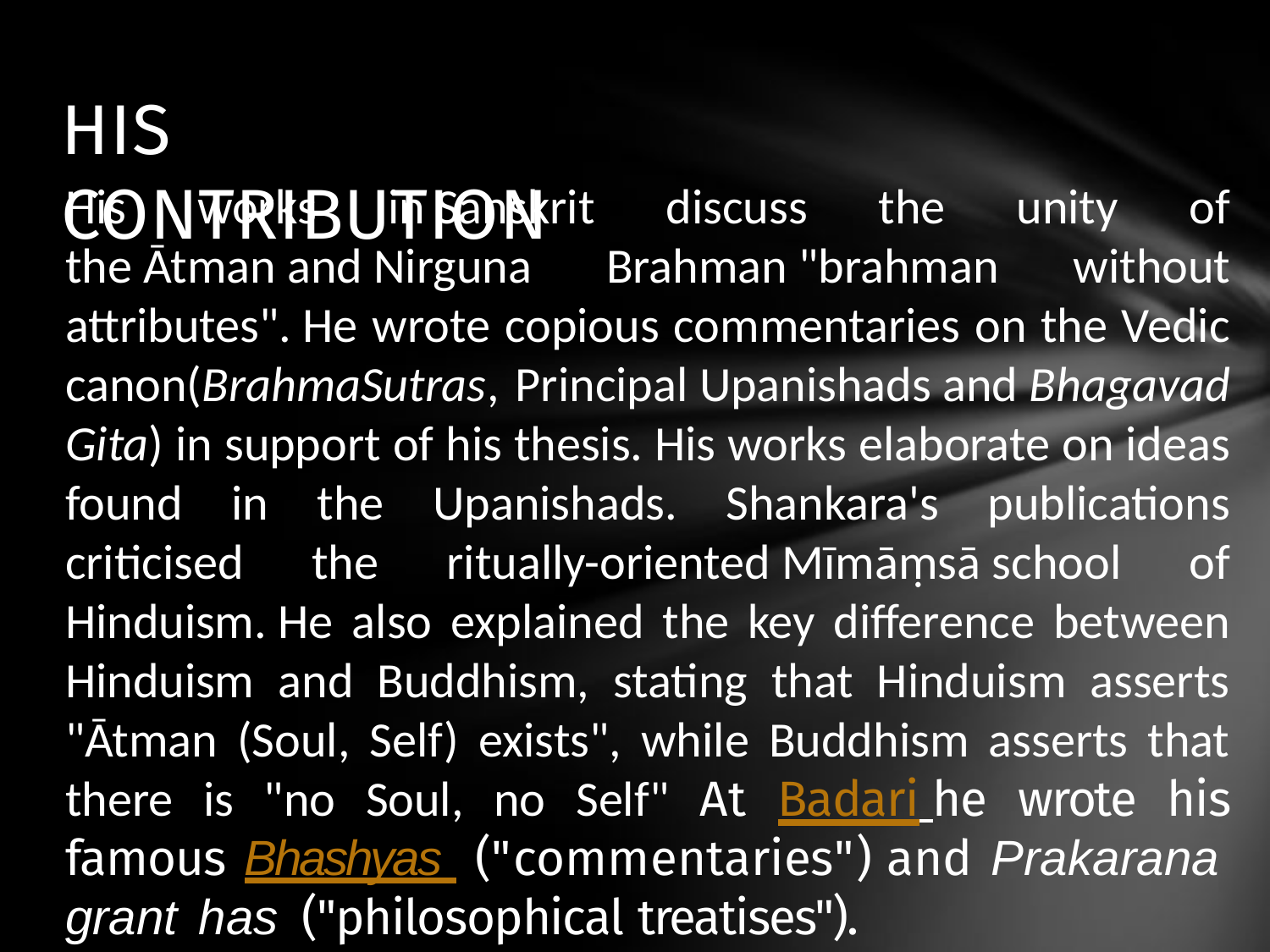

HIS CONTRIBUTION
His works in Sanskrit discuss the unity of the Ātman and Nirguna Brahman "brahman without attributes". He wrote copious commentaries on the Vedic canon(BrahmaSutras, Principal Upanishads and Bhagavad Gita) in support of his thesis. His works elaborate on ideas found in the Upanishads. Shankara's publications criticised the ritually-oriented Mīmāṃsā school of Hinduism. He also explained the key difference between Hinduism and Buddhism, stating that Hinduism asserts "Ātman (Soul, Self) exists", while Buddhism asserts that there is "no Soul, no Self" At Badari he wrote his famous Bhashyas  ("commentaries") and Prakarana	grant has  ("philosophical treatises").